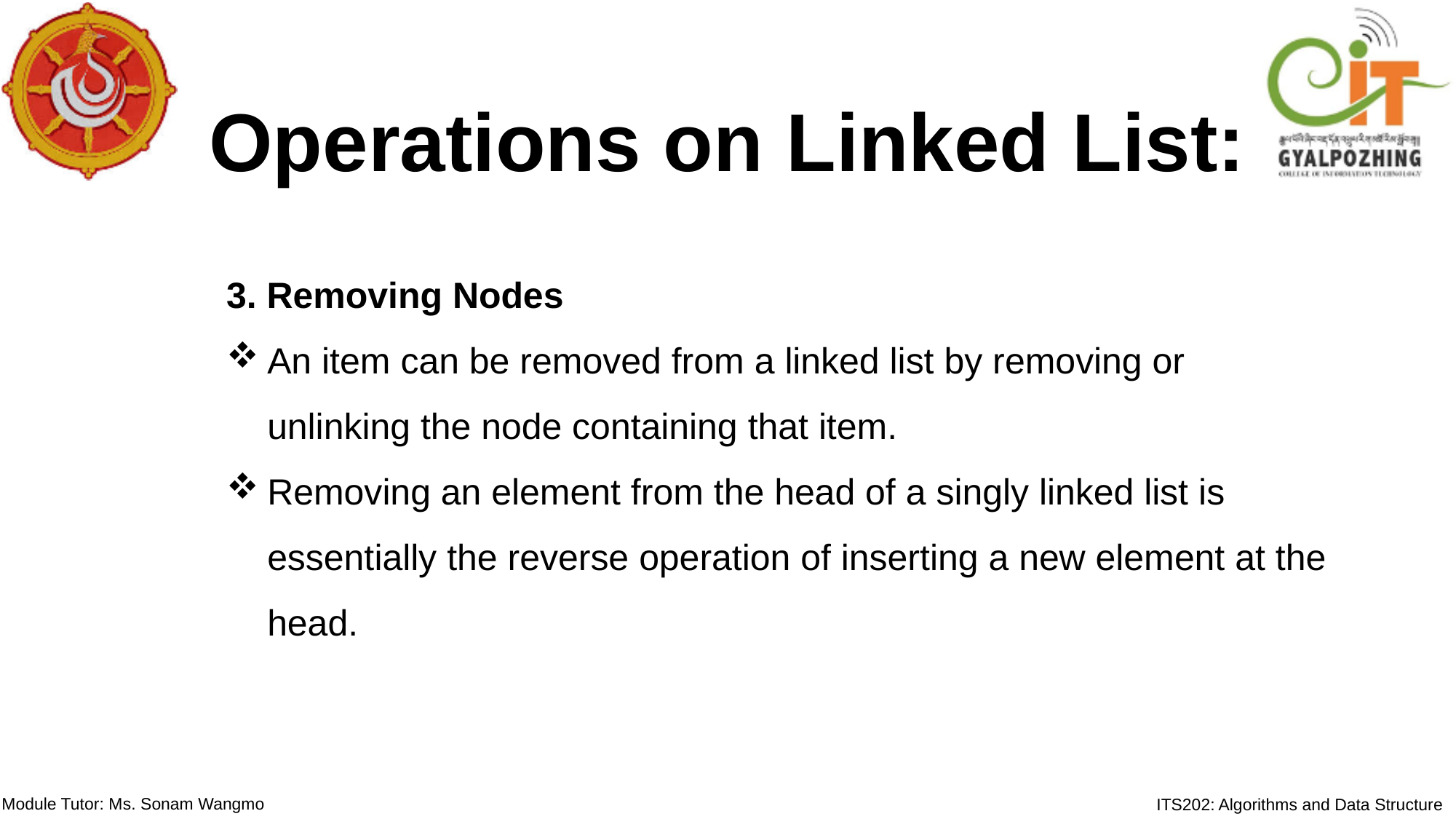

Operations on Linked List:
3. Removing Nodes
An item can be removed from a linked list by removing or unlinking the node containing that item.
Removing an element from the head of a singly linked list is essentially the reverse operation of inserting a new element at the head.